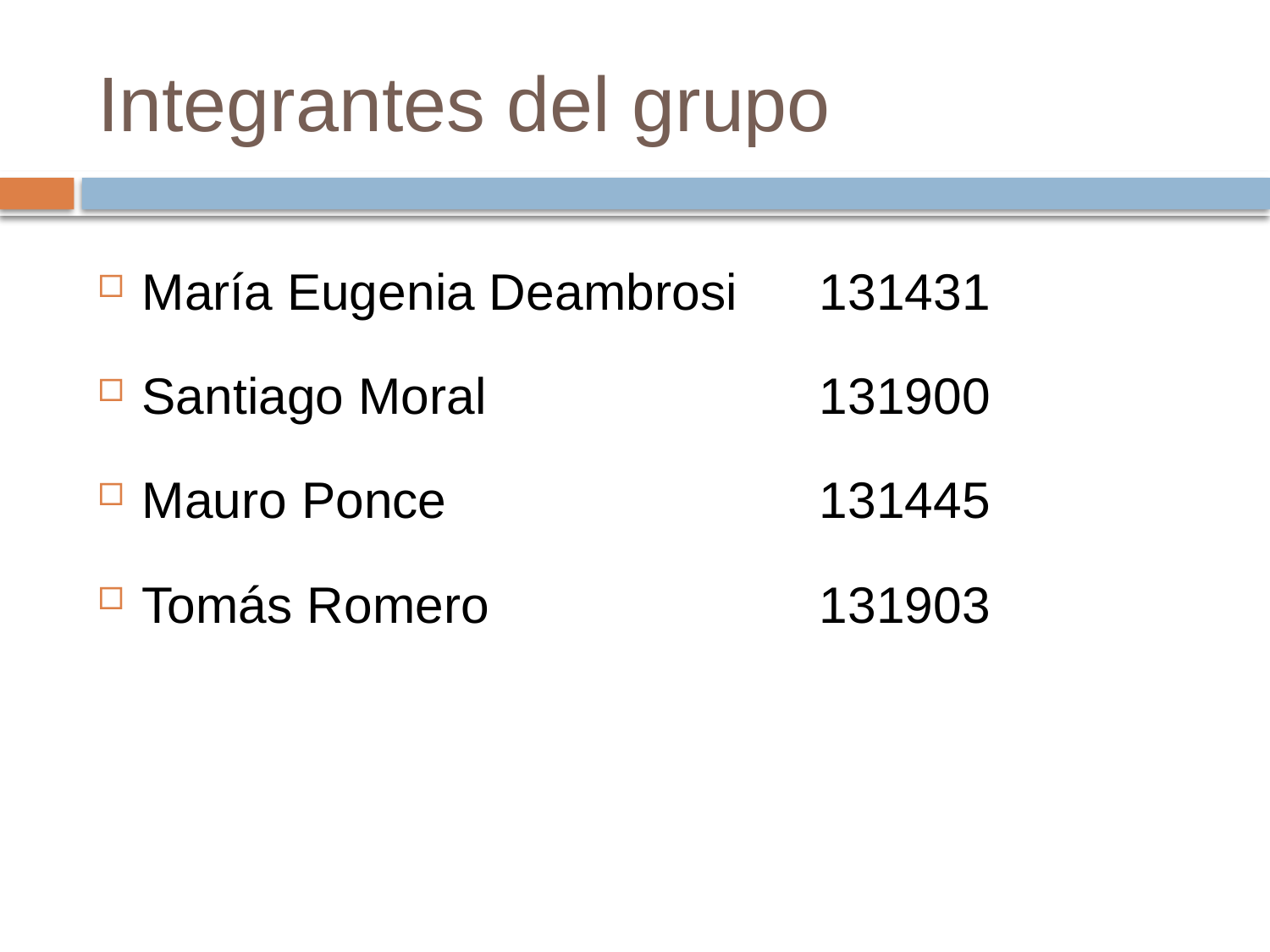

# Integrantes del grupo
María Eugenia Deambrosi	   131431
Santiago Moral			   131900
Mauro Ponce			   131445
Tomás Romero			   131903